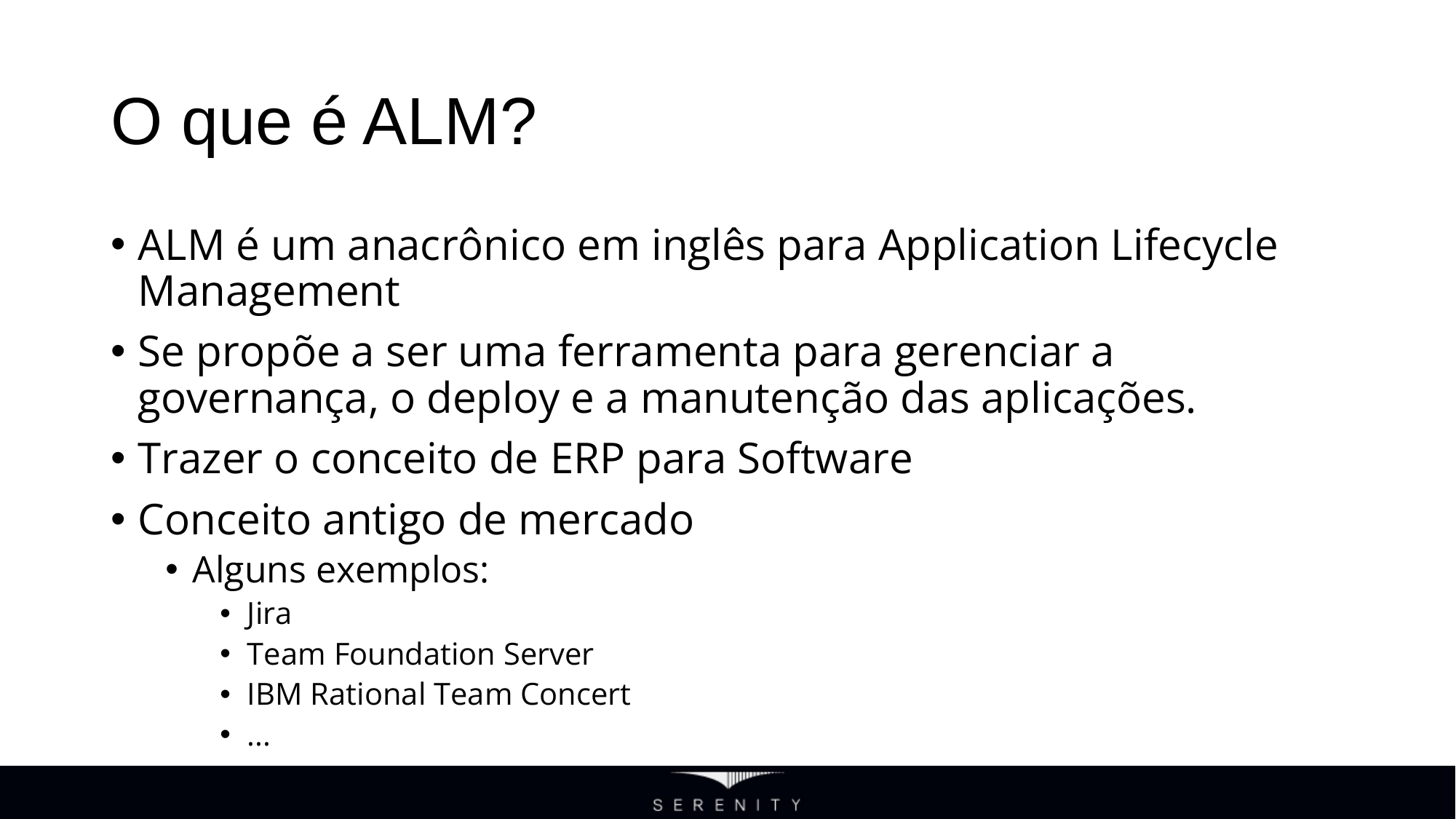

# O que é ALM?
ALM é um anacrônico em inglês para Application Lifecycle Management
Se propõe a ser uma ferramenta para gerenciar a governança, o deploy e a manutenção das aplicações.
Trazer o conceito de ERP para Software
Conceito antigo de mercado
Alguns exemplos:
Jira
Team Foundation Server
IBM Rational Team Concert
...